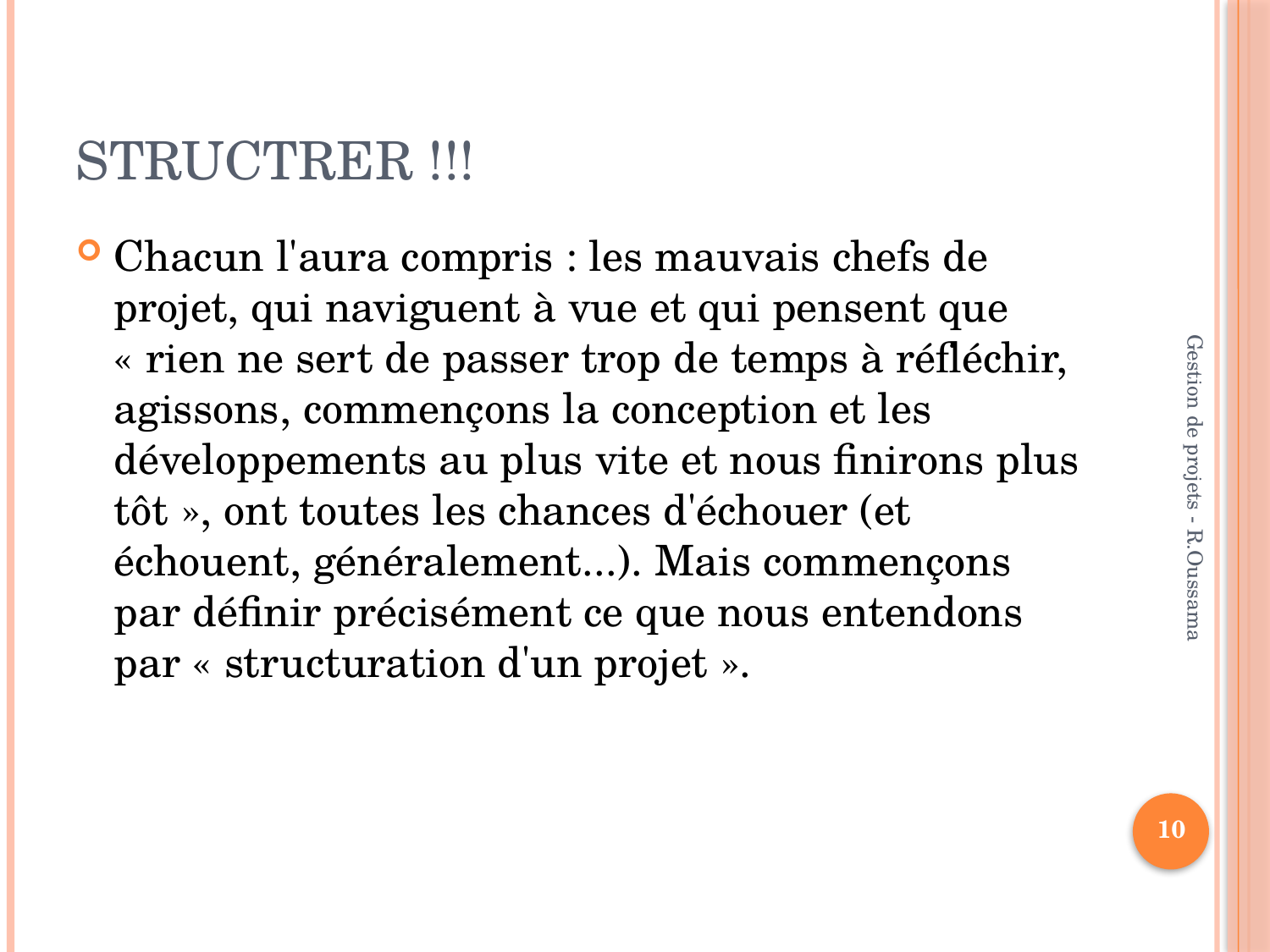

# Structrer !!!
Chacun l'aura compris : les mauvais chefs de projet, qui naviguent à vue et qui pensent que « rien ne sert de passer trop de temps à réfléchir, agissons, commençons la conception et les développements au plus vite et nous finirons plus tôt », ont toutes les chances d'échouer (et échouent, généralement...). Mais commençons par définir précisément ce que nous entendons par « structuration d'un projet ».

Gestion de projets - R.Oussama
10